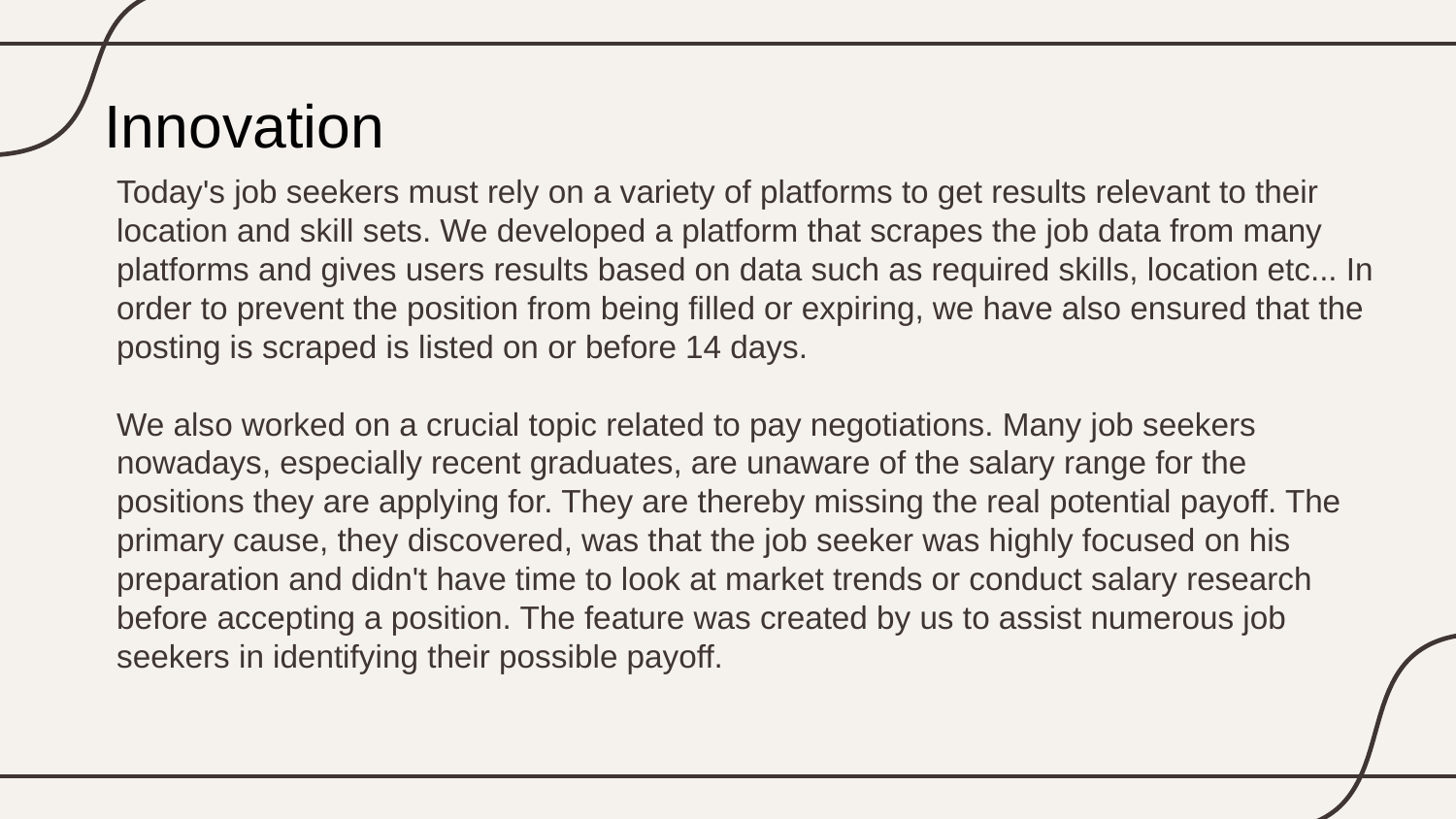

# Innovation
Today's job seekers must rely on a variety of platforms to get results relevant to their location and skill sets. We developed a platform that scrapes the job data from many platforms and gives users results based on data such as required skills, location etc... In order to prevent the position from being filled or expiring, we have also ensured that the posting is scraped is listed on or before 14 days.
We also worked on a crucial topic related to pay negotiations. Many job seekers nowadays, especially recent graduates, are unaware of the salary range for the positions they are applying for. They are thereby missing the real potential payoff. The primary cause, they discovered, was that the job seeker was highly focused on his preparation and didn't have time to look at market trends or conduct salary research before accepting a position. The feature was created by us to assist numerous job seekers in identifying their possible payoff.